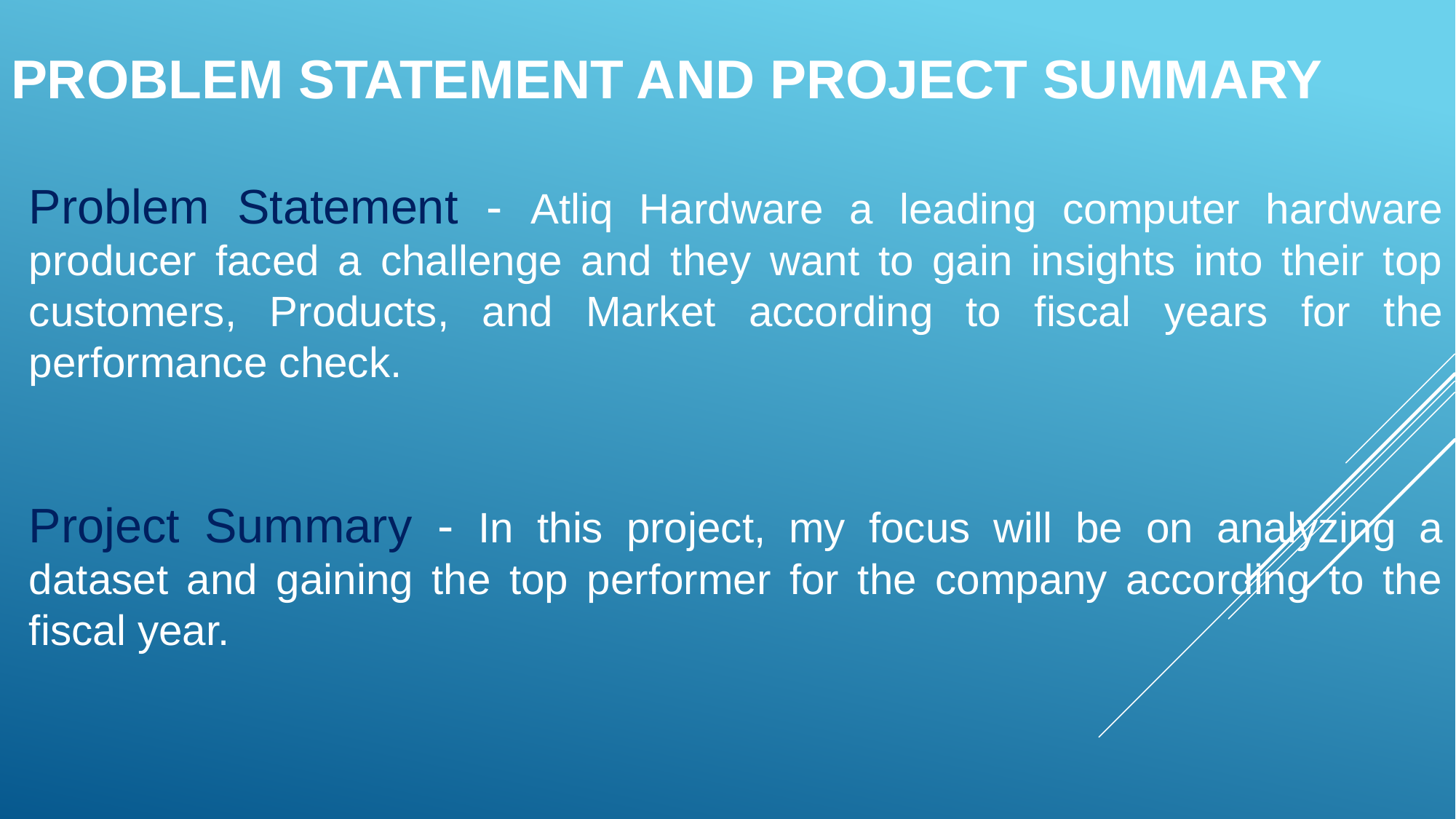

# Problem STATEMENT AND Project Summary
Problem Statement - Atliq Hardware a leading computer hardware producer faced a challenge and they want to gain insights into their top customers, Products, and Market according to fiscal years for the performance check.
Project Summary - In this project, my focus will be on analyzing a dataset and gaining the top performer for the company according to the fiscal year.